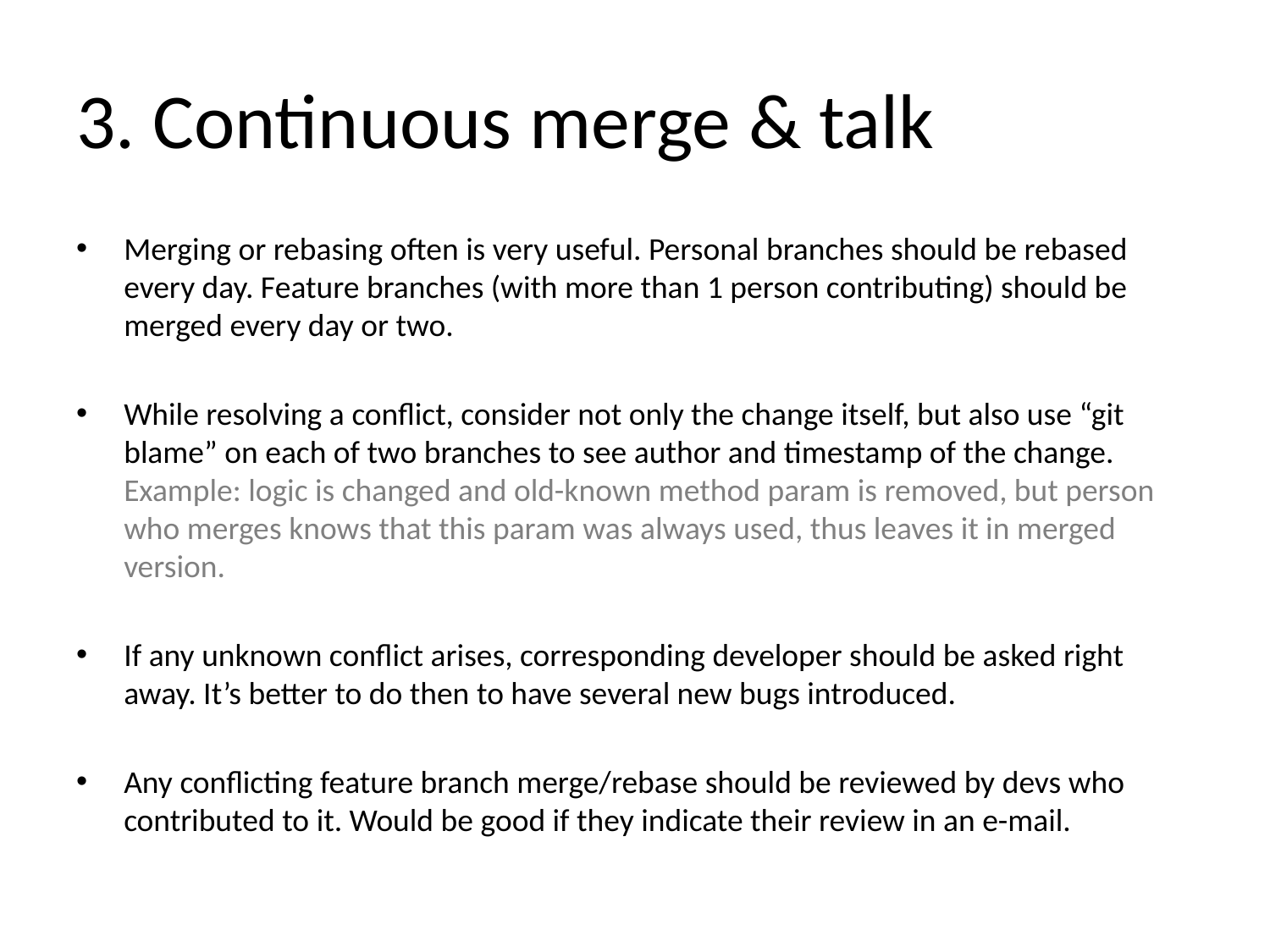

# 3. Continuous merge & talk
Merging or rebasing often is very useful. Personal branches should be rebased every day. Feature branches (with more than 1 person contributing) should be merged every day or two.

While resolving a conflict, consider not only the change itself, but also use “git blame” on each of two branches to see author and timestamp of the change. Example: logic is changed and old-known method param is removed, but person who merges knows that this param was always used, thus leaves it in merged version.

If any unknown conflict arises, corresponding developer should be asked right away. It’s better to do then to have several new bugs introduced.

Any conflicting feature branch merge/rebase should be reviewed by devs who contributed to it. Would be good if they indicate their review in an e-mail.